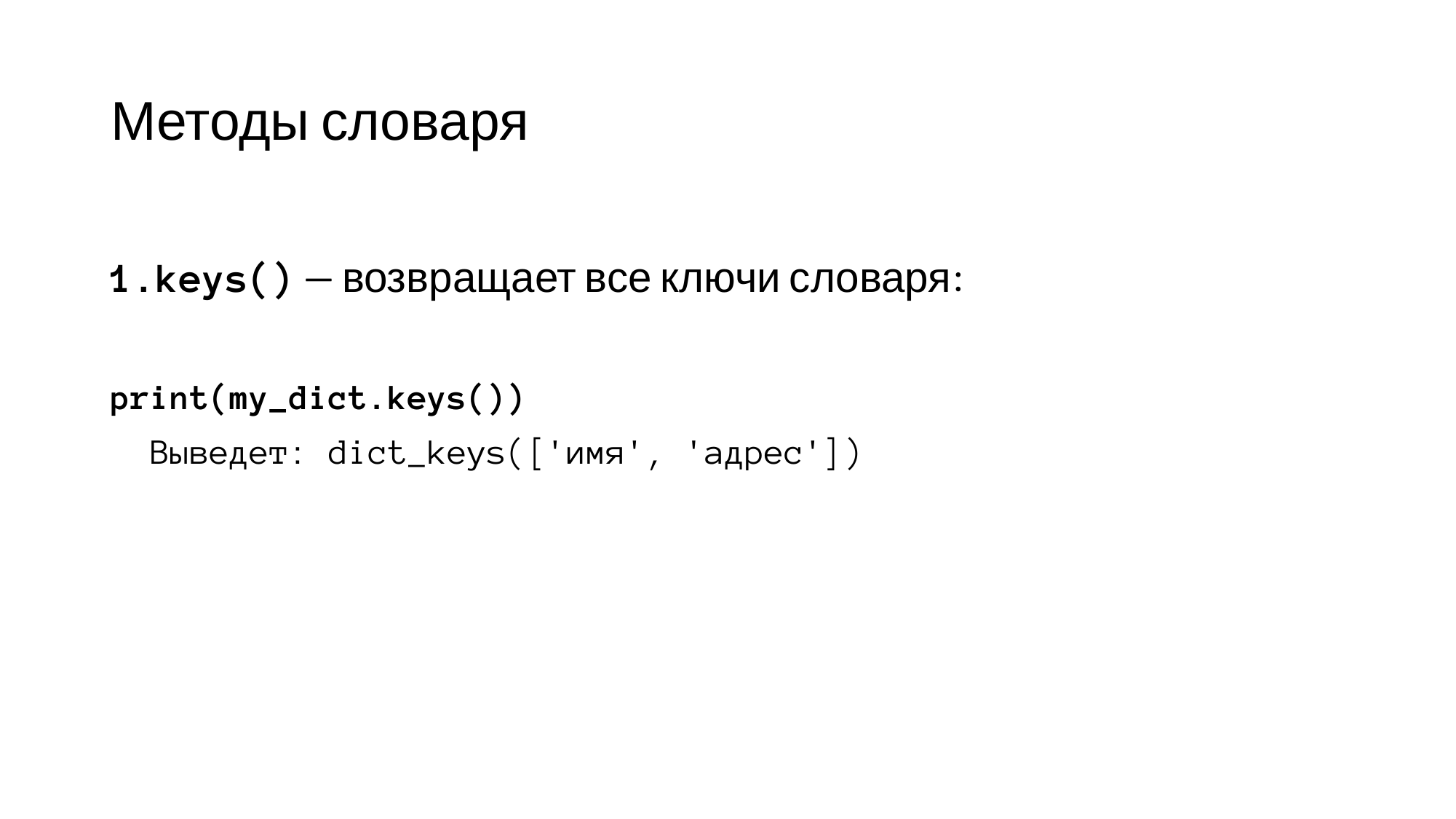

# Методы словаря

1.keys() — возвращает все ключи словаря:

print(my_dict.keys())
  Выведет: dict_keys(['имя', 'адрес'])